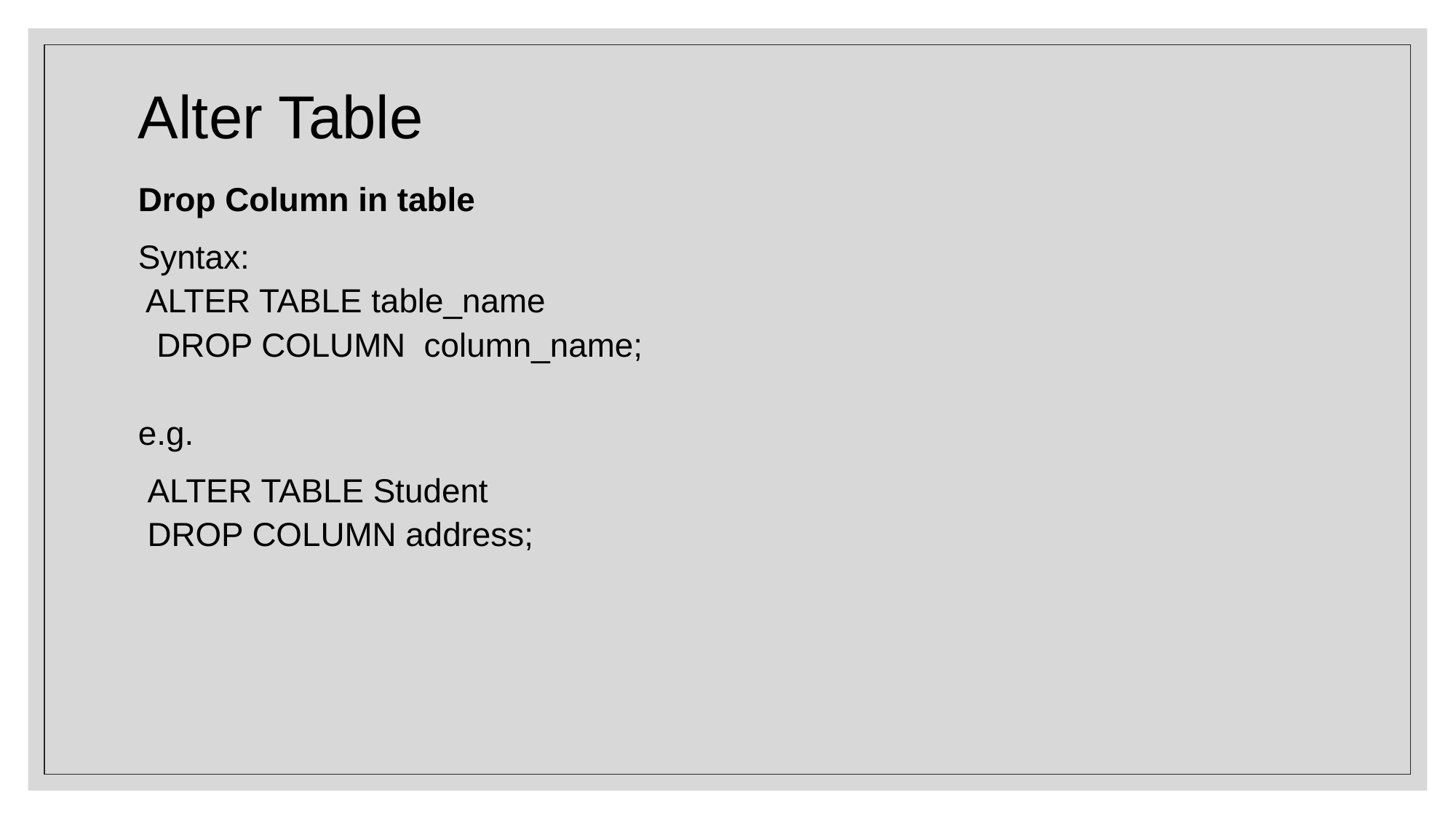

# Alter Table
Drop Column in table
Syntax:
 ALTER TABLE table_name
  DROP COLUMN  column_name;
e.g.
 ALTER TABLE Student
 DROP COLUMN address;